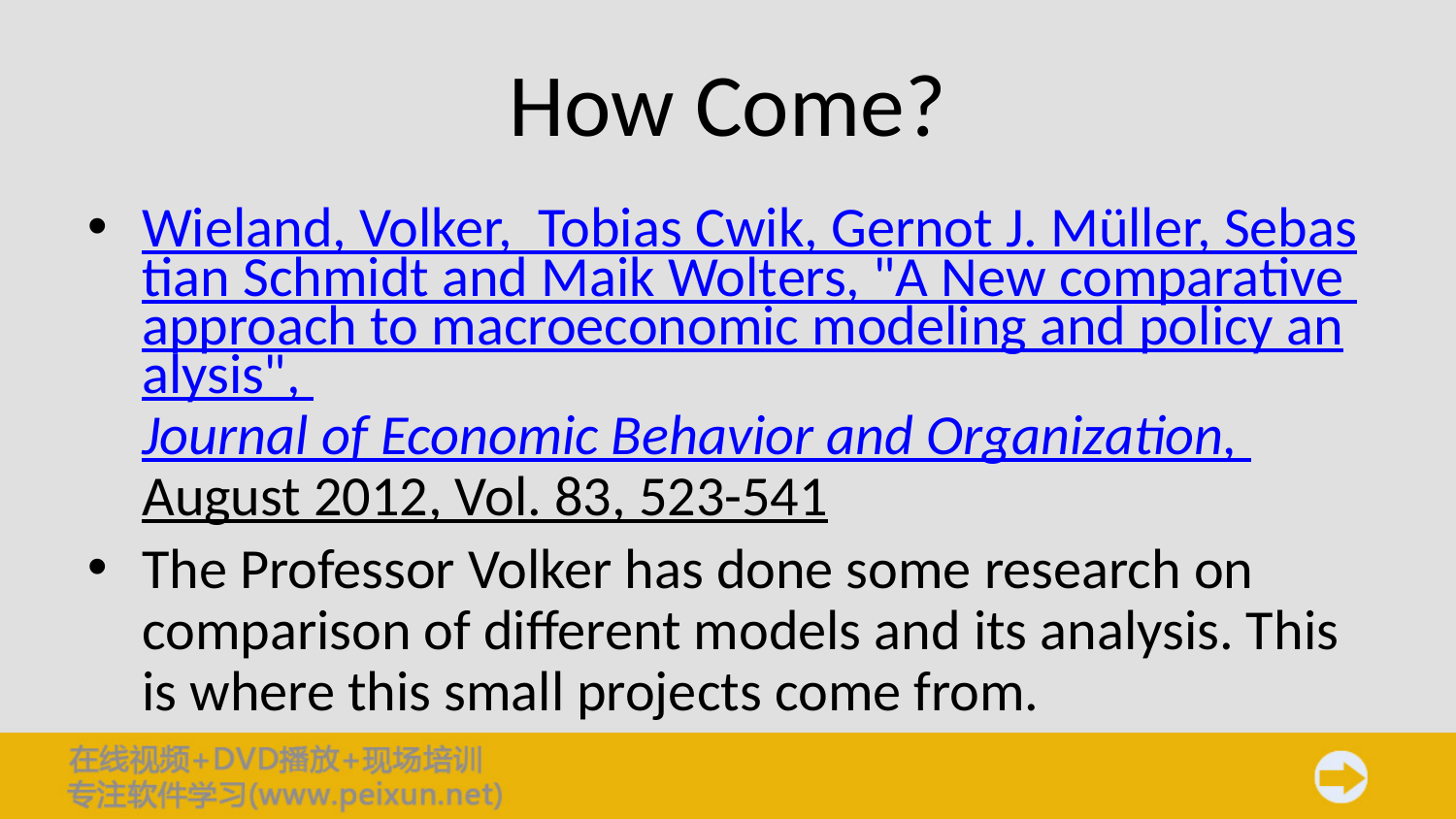

# How Come?
Wieland, Volker,  Tobias Cwik, Gernot J. Müller, Sebastian Schmidt and Maik Wolters, "A New comparative approach to macroeconomic modeling and policy analysis", Journal of Economic Behavior and Organization, August 2012, Vol. 83, 523-541
The Professor Volker has done some research on comparison of different models and its analysis. This is where this small projects come from.